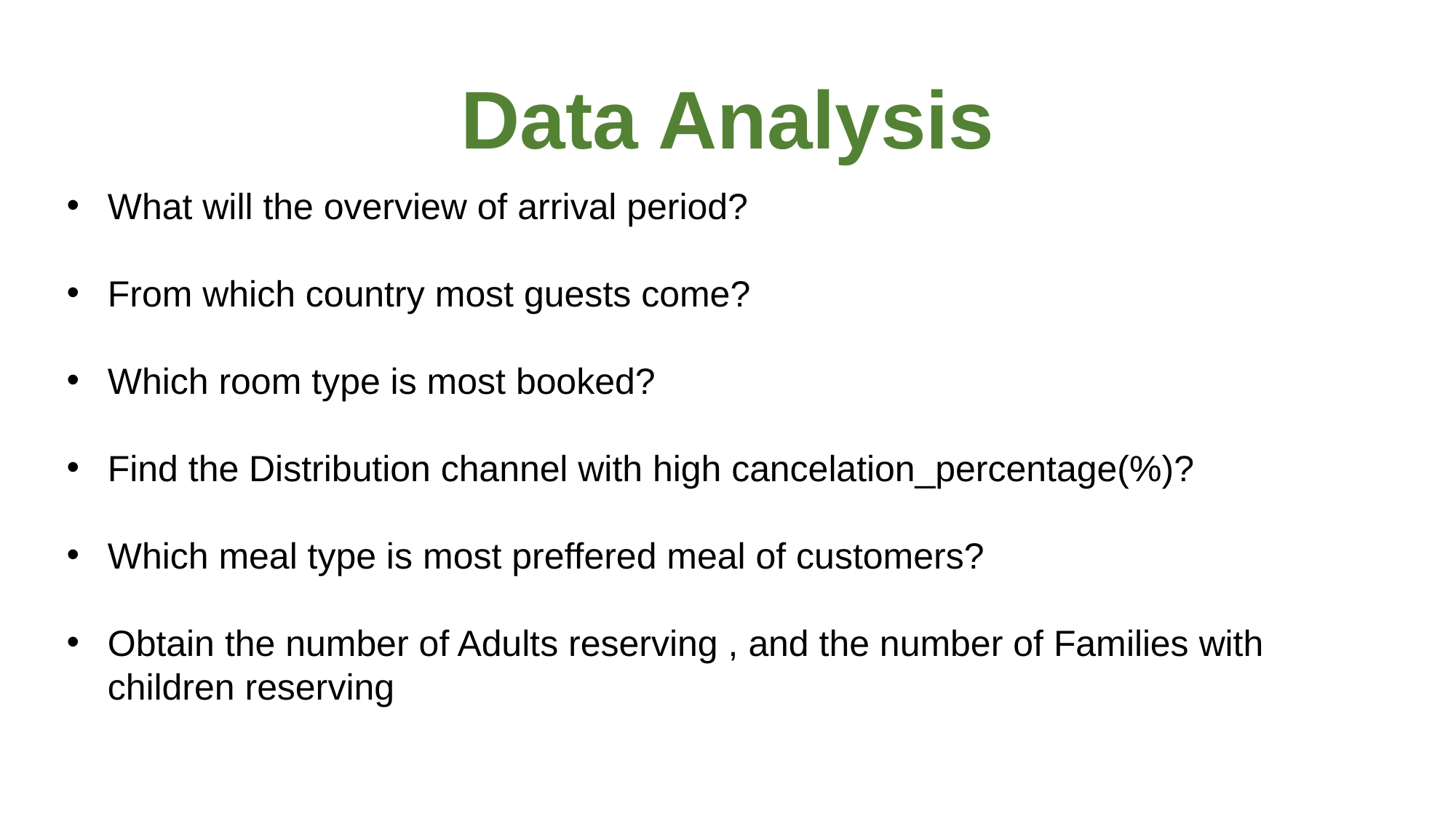

# Data Analysis
What will the overview of arrival period?

From which country most guests come?

Which room type is most booked?

Find the Distribution channel with high cancelation_percentage(%)?

Which meal type is most preffered meal of customers?

Obtain the number of Adults reserving , and the number of Families with children reserving